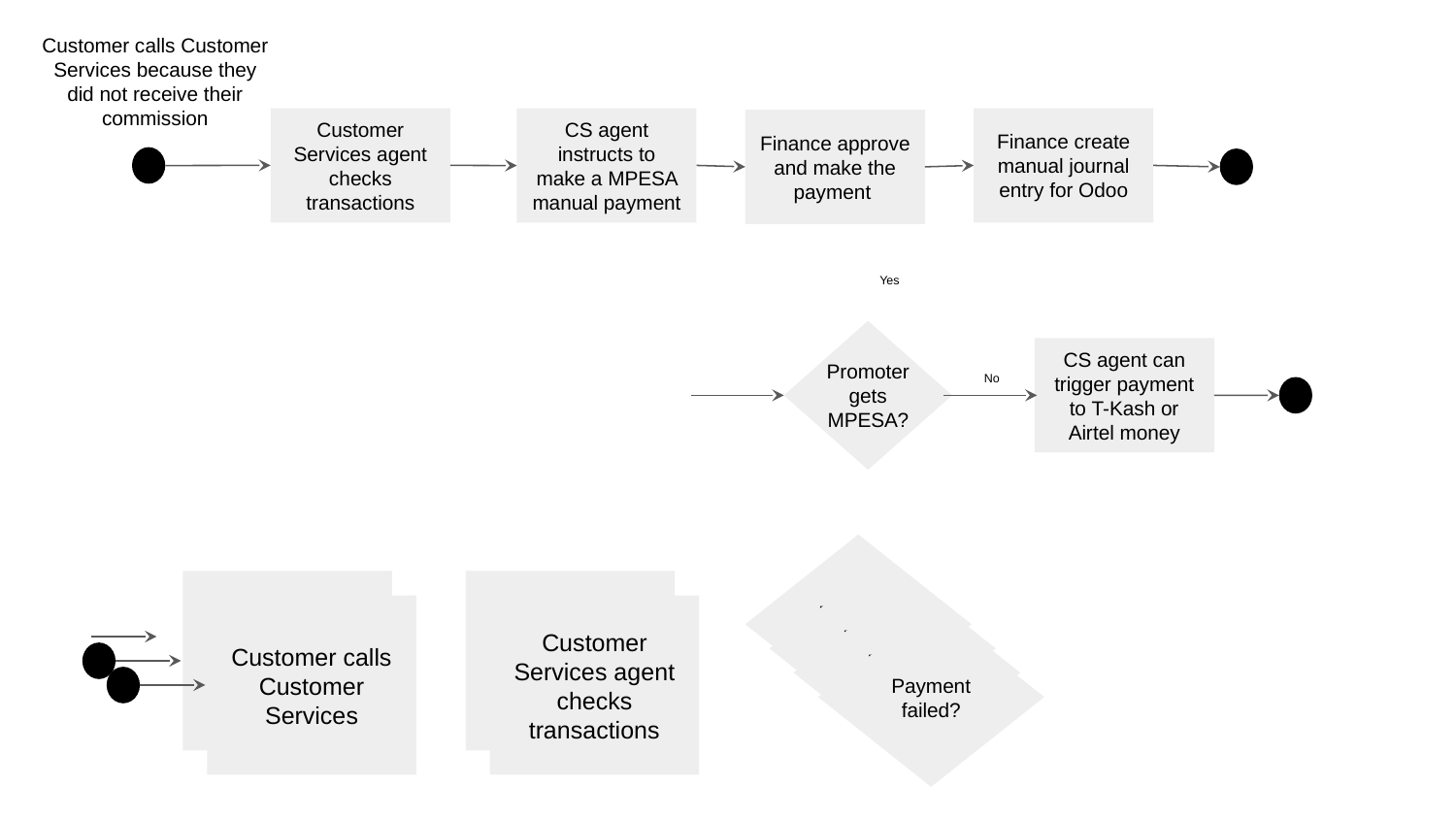

Customer calls Customer Services because they did not receive their commission
Customer Services agent checks transactions
CS agent instructs to make a MPESA manual payment
Finance create manual journal entry for Odoo
Finance approve and make the payment

Yes
Promoter gets MPESA?
CS agent can trigger payment to T-Kash or Airtel money
No

Payment failed?
Payment failed?
Customer calls Customer Services
Customer Services agent checks transactions
Payment failed?
Payment failed?
Customer calls Customer Services
Customer Services agent checks transactions
Payment failed?